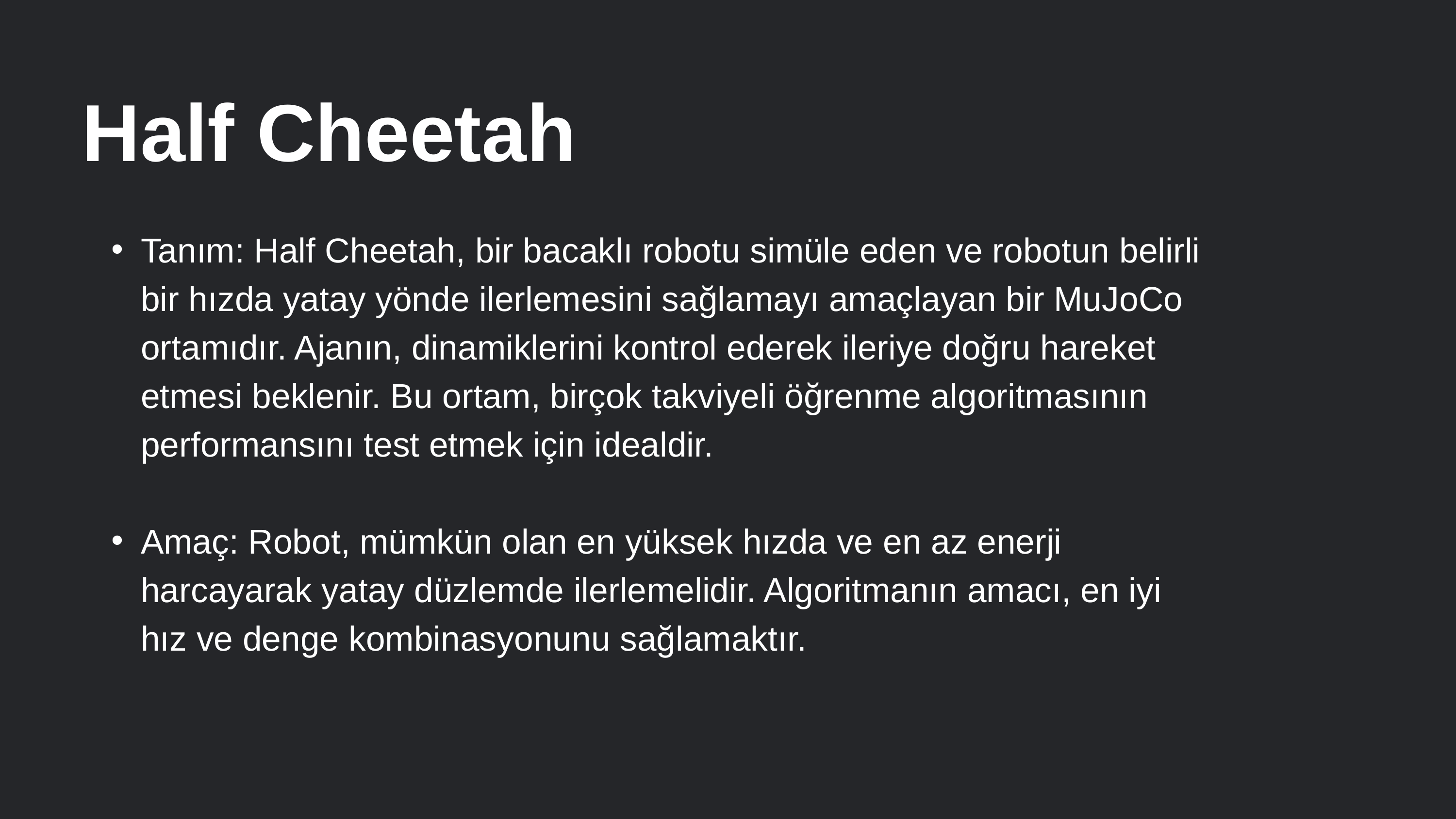

Half Cheetah
Tanım: Half Cheetah, bir bacaklı robotu simüle eden ve robotun belirli bir hızda yatay yönde ilerlemesini sağlamayı amaçlayan bir MuJoCo ortamıdır. Ajanın, dinamiklerini kontrol ederek ileriye doğru hareket etmesi beklenir. Bu ortam, birçok takviyeli öğrenme algoritmasının performansını test etmek için idealdir.

Amaç: Robot, mümkün olan en yüksek hızda ve en az enerji harcayarak yatay düzlemde ilerlemelidir. Algoritmanın amacı, en iyi hız ve denge kombinasyonunu sağlamaktır.